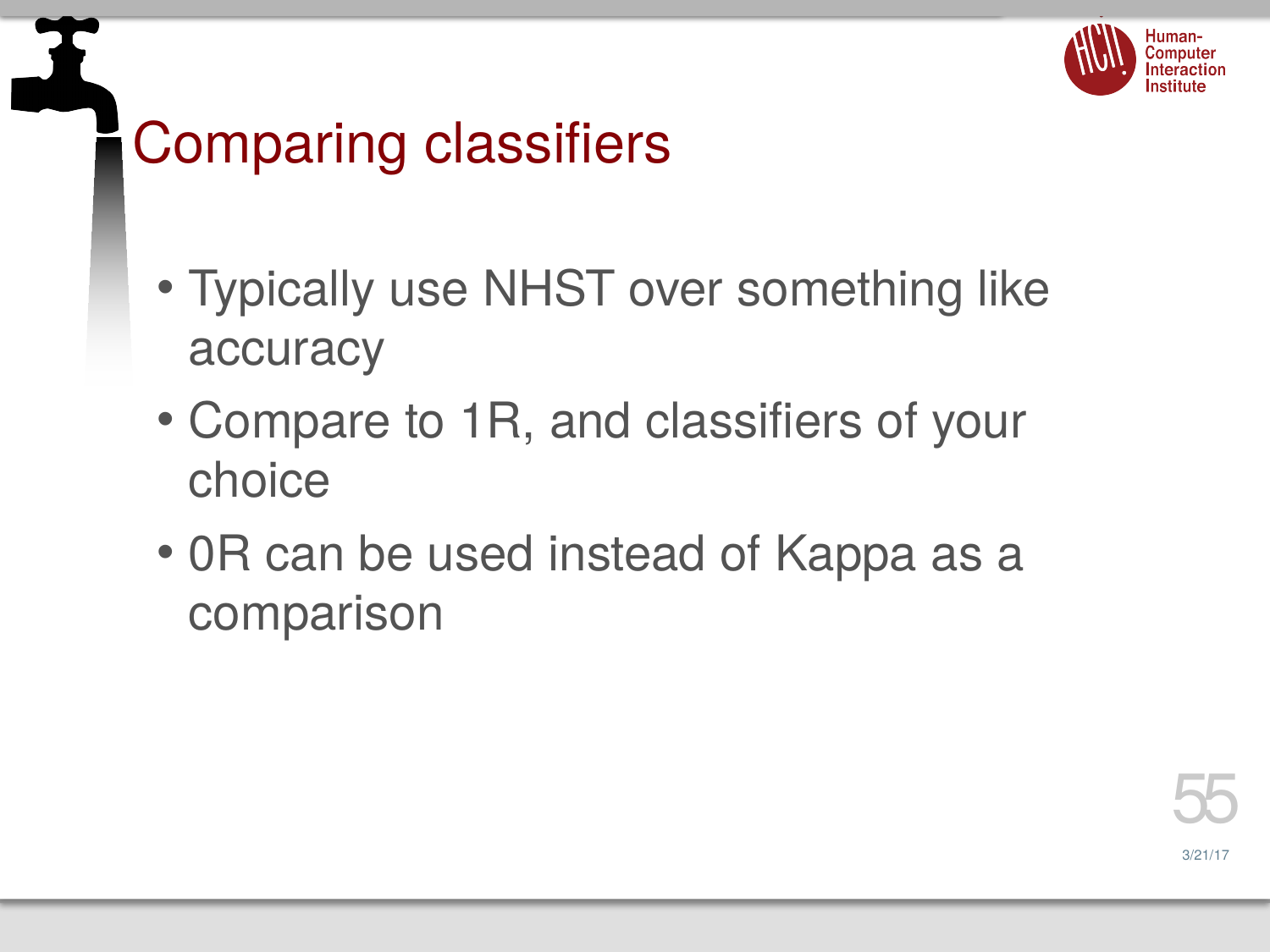

# Comparing classifiers
Typically use NHST over something like accuracy
Compare to 1R, and classifiers of your choice
0R can be used instead of Kappa as a comparison
55
3/21/17